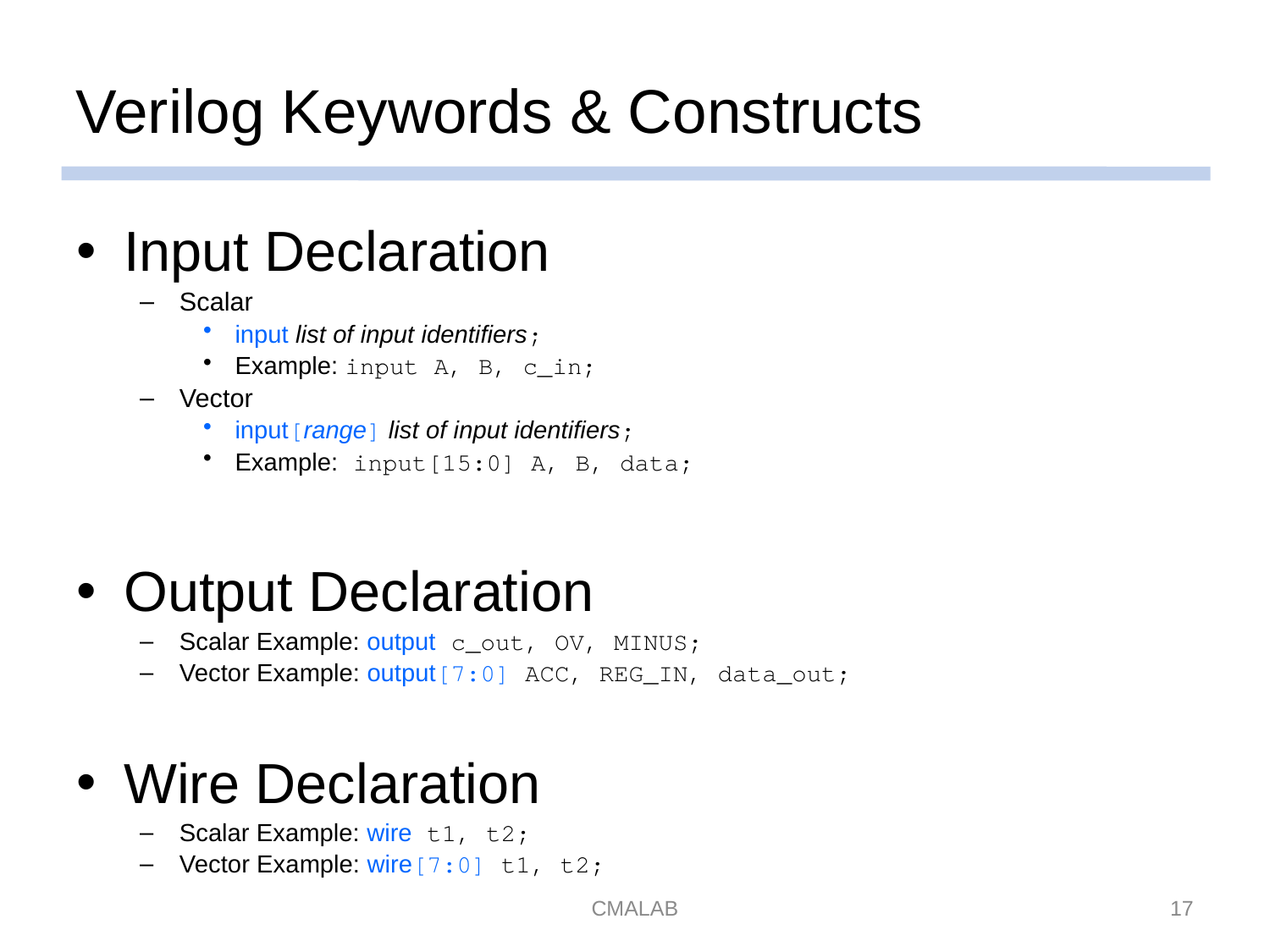

Verilog Keywords & Constructs
Input Declaration
Scalar
input list of input identifiers;
Example: input A, B, c_in;
Vector
input[range] list of input identifiers;
Example: input[15:0] A, B, data;

Output Declaration
Scalar Example: output c_out, OV, MINUS;
Vector Example: output[7:0] ACC, REG_IN, data_out;

Wire Declaration
Scalar Example: wire t1, t2;
Vector Example: wire[7:0] t1, t2;

CMALAB
17